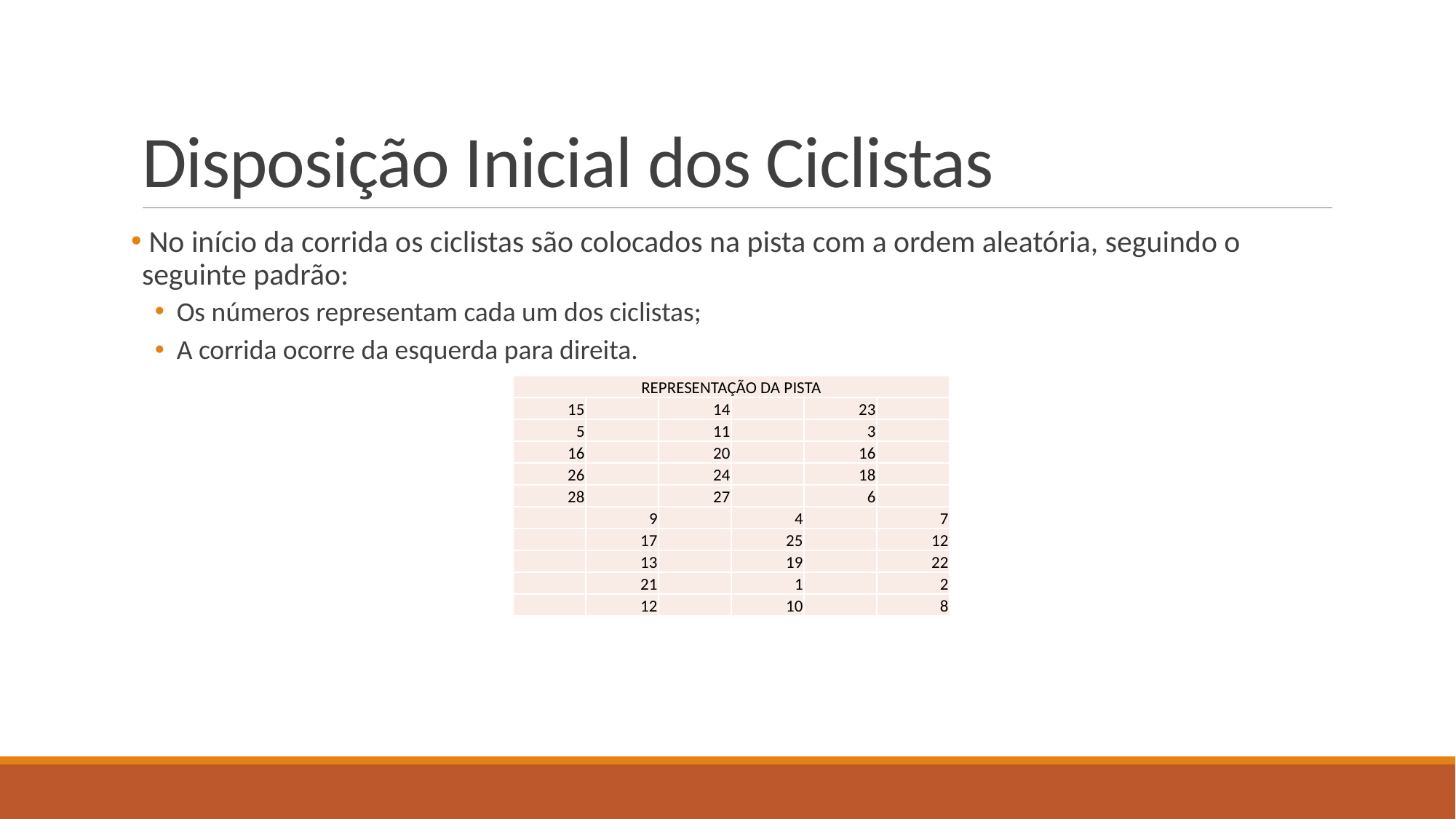

# Disposição Inicial dos Ciclistas
 No início da corrida os ciclistas são colocados na pista com a ordem aleatória, seguindo o seguinte padrão:
Os números representam cada um dos ciclistas;
A corrida ocorre da esquerda para direita.
| REPRESENTAÇÃO DA PISTA |  |  |  |  |  |
| --- | --- | --- | --- | --- | --- |
| 15 |  | 14 |  | 23 |  |
| 5 |  | 11 |  | 3 |  |
| 16 |  | 20 |  | 16 |  |
| 26 |  | 24 |  | 18 |  |
| 28 |  | 27 |  | 6 |  |
|  | 9 |  | 4 |  | 7 |
|  | 17 |  | 25 |  | 12 |
|  | 13 |  | 19 |  | 22 |
|  | 21 |  | 1 |  | 2 |
|  | 12 |  | 10 |  | 8 |